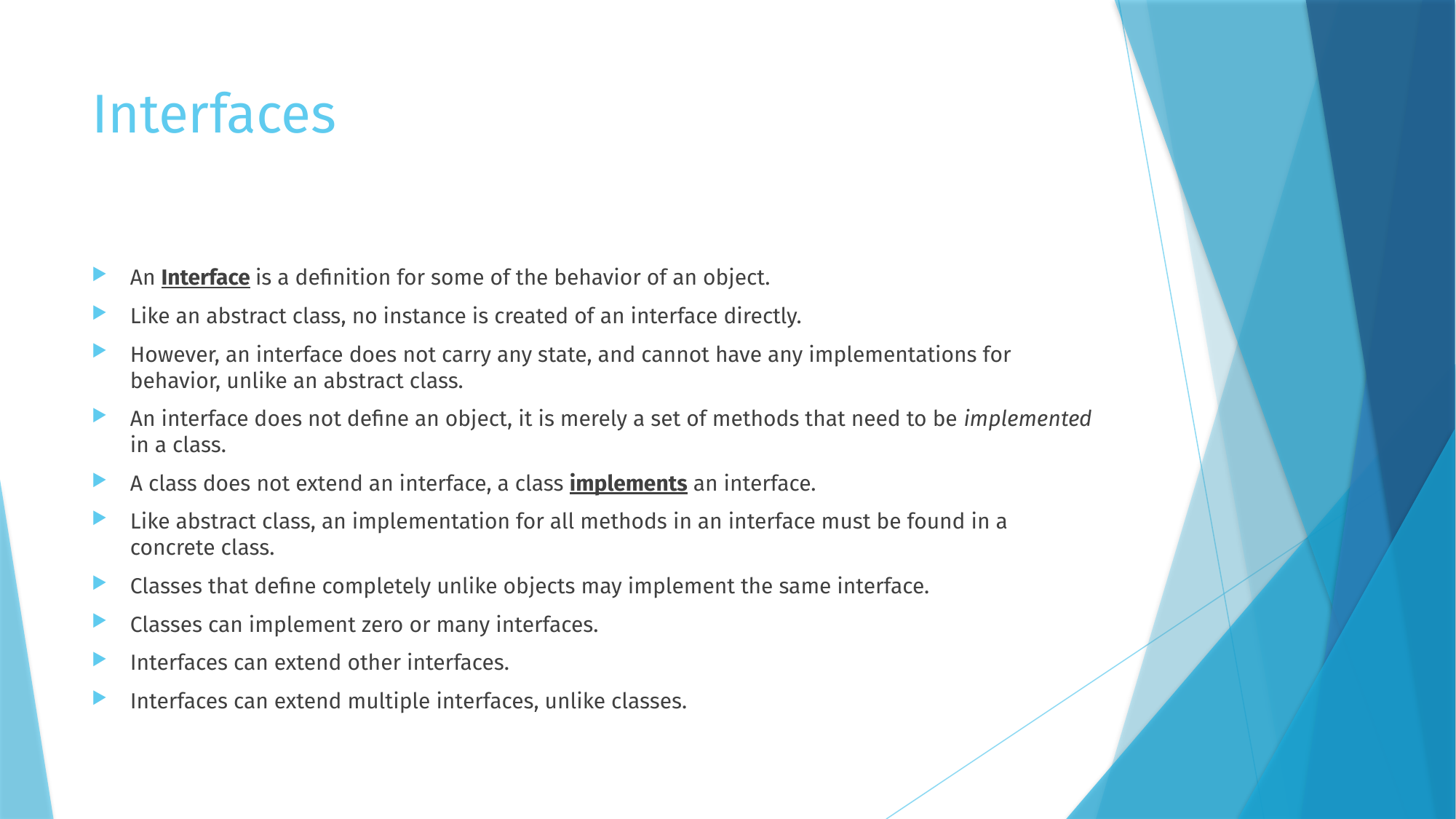

# Interfaces
An Interface is a definition for some of the behavior of an object.
Like an abstract class, no instance is created of an interface directly.
However, an interface does not carry any state, and cannot have any implementations for behavior, unlike an abstract class.
An interface does not define an object, it is merely a set of methods that need to be implemented in a class.
A class does not extend an interface, a class implements an interface.
Like abstract class, an implementation for all methods in an interface must be found in a concrete class.
Classes that define completely unlike objects may implement the same interface.
Classes can implement zero or many interfaces.
Interfaces can extend other interfaces.
Interfaces can extend multiple interfaces, unlike classes.